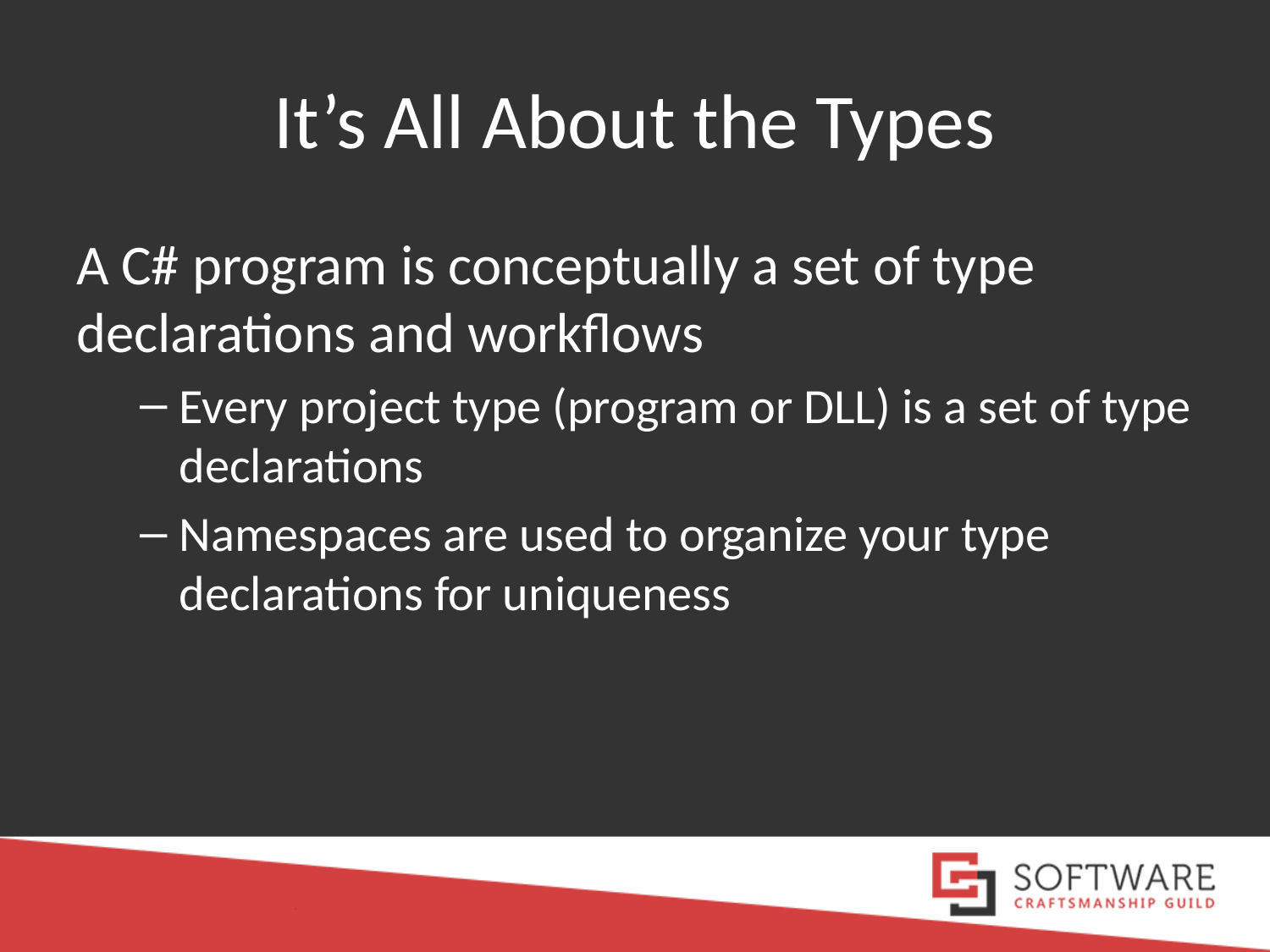

# It’s All About the Types
A C# program is conceptually a set of type declarations and workflows
Every project type (program or DLL) is a set of type declarations
Namespaces are used to organize your type declarations for uniqueness